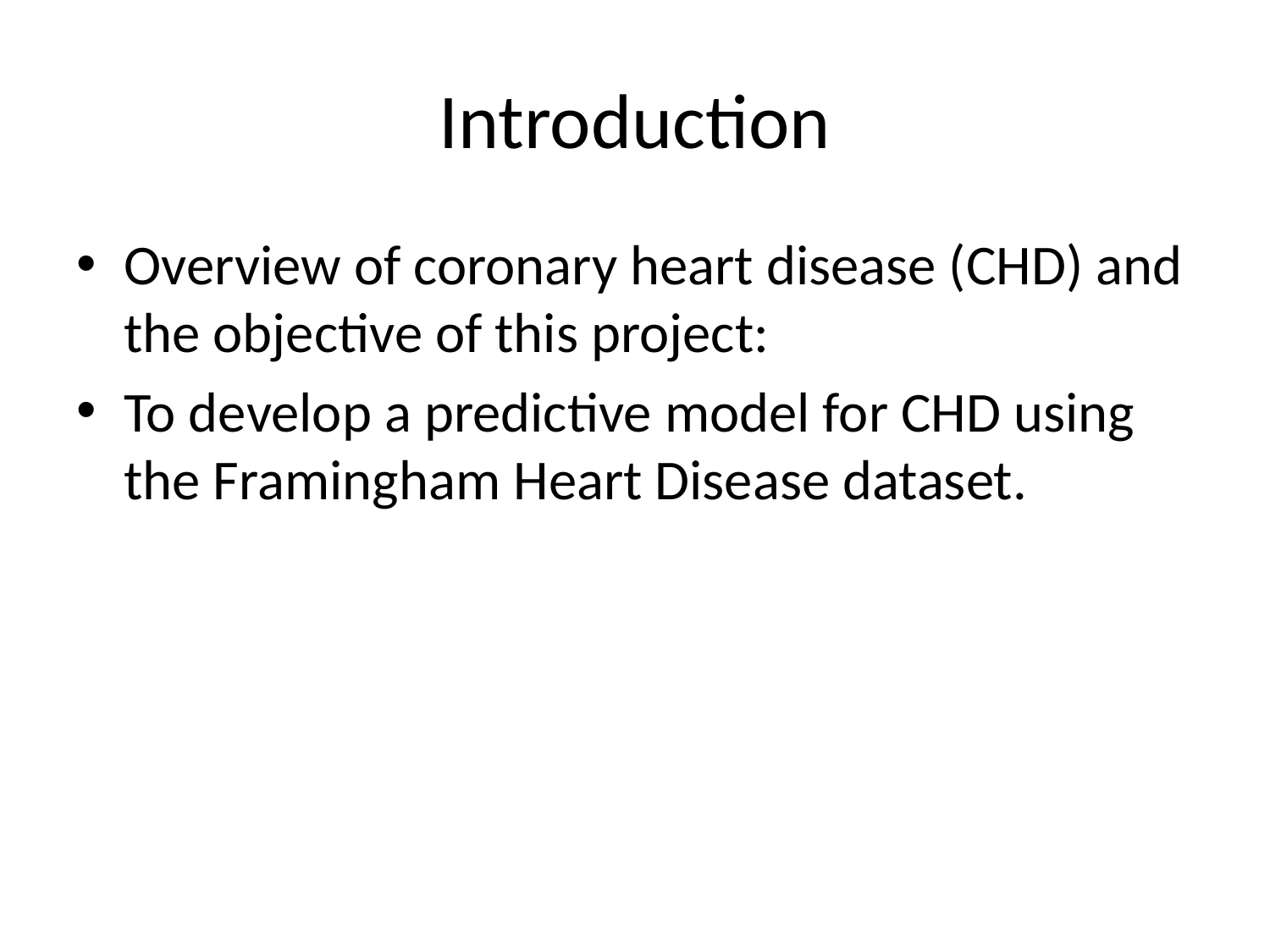

# Introduction
Overview of coronary heart disease (CHD) and the objective of this project:
To develop a predictive model for CHD using the Framingham Heart Disease dataset.